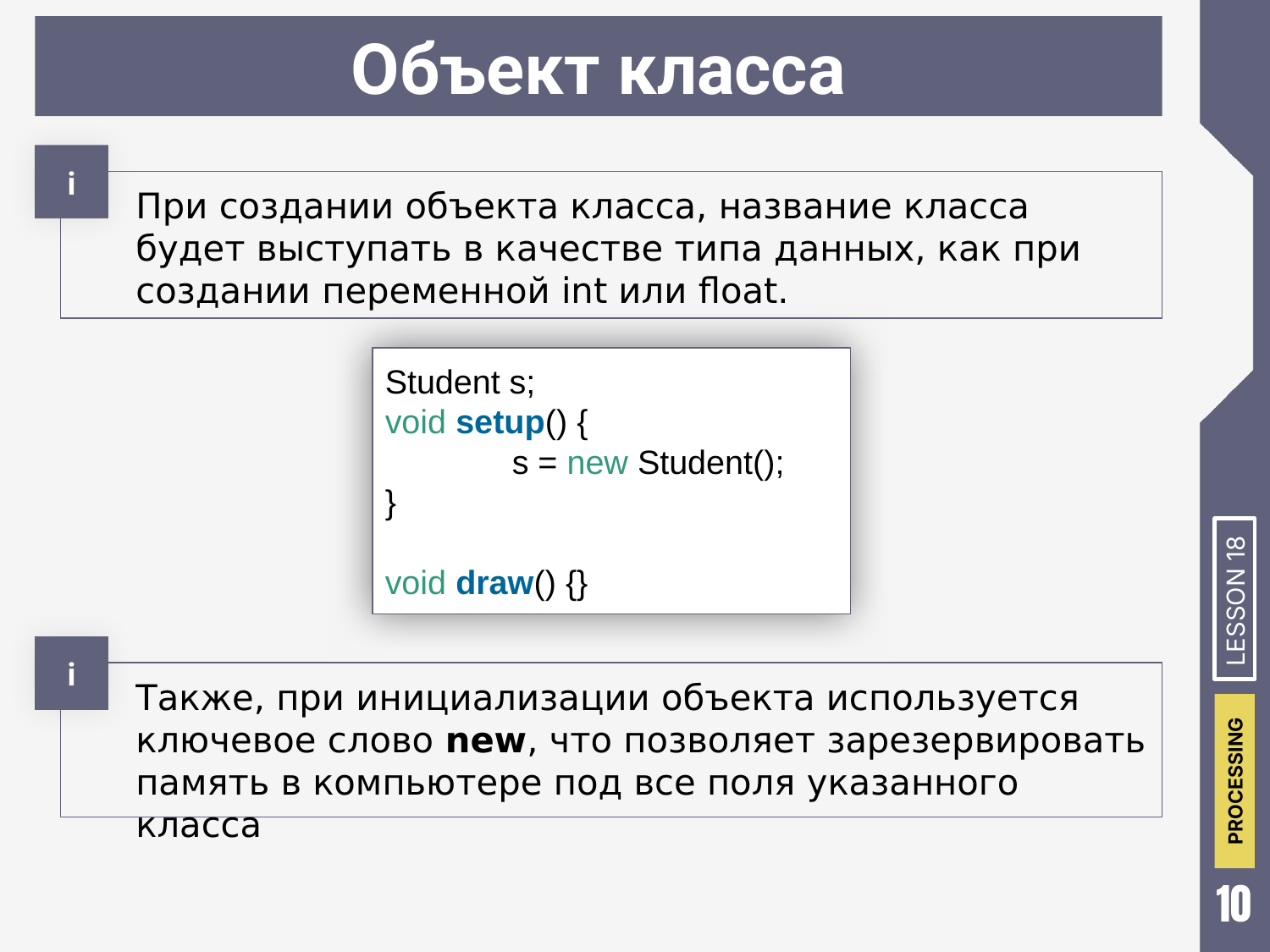

Объект класса
і
При создании объекта класса, название класса будет выступать в качестве типа данных, как при создании переменной int или float.
Student s;
void setup() {
	s = new Student();
}
void draw() {}
LESSON 18
і
Также, при инициализации объекта используется ключевое слово new, что позволяет зарезервировать память в компьютере под все поля указанного класса
10